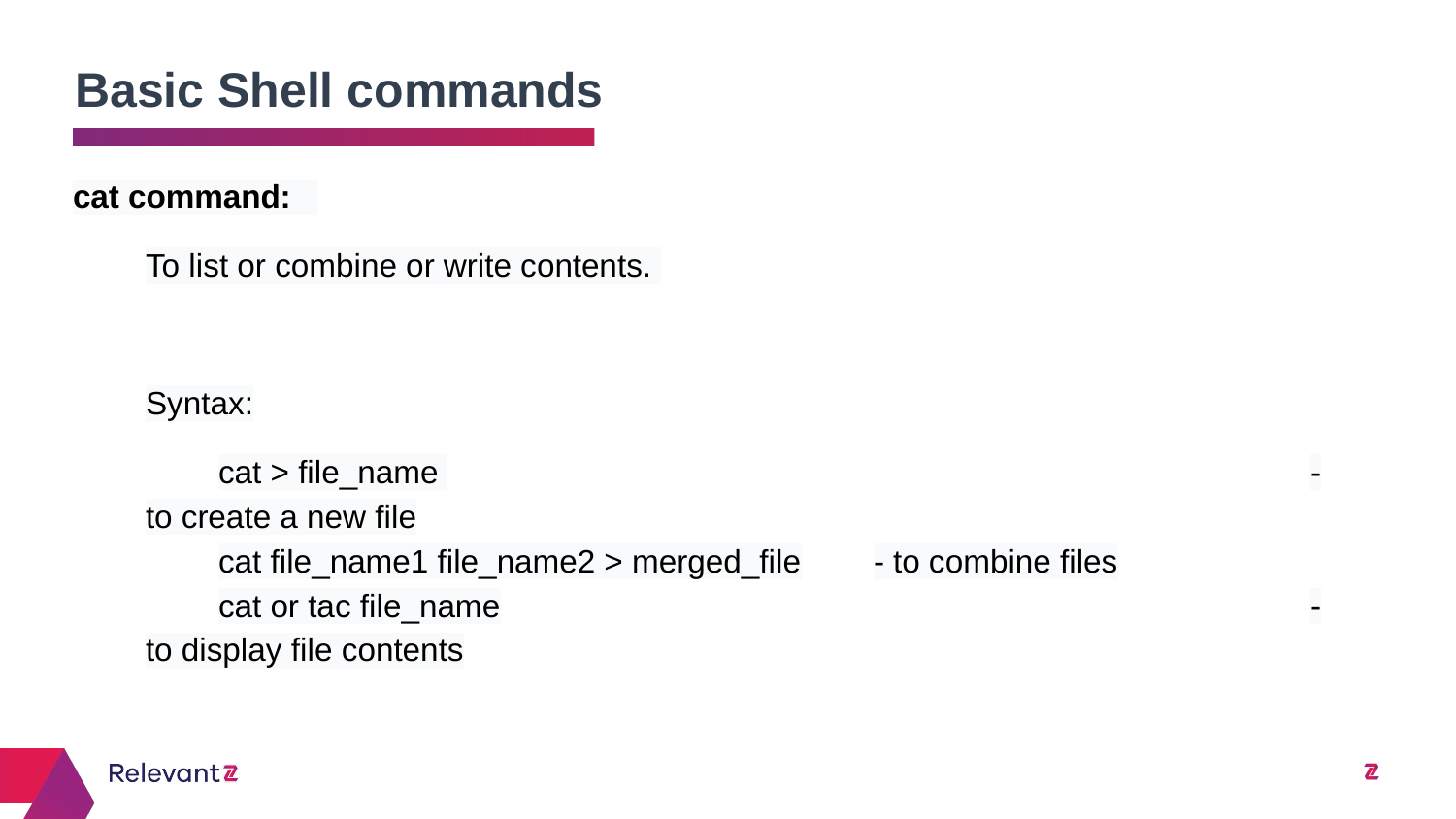

Basic Shell commands
# cat command:
To list or combine or write contents.

Syntax:
cat > file_name 						- to create a new file
cat file_name1 file_name2 > merged_file	- to combine files
cat or tac file_name						- to display file contents